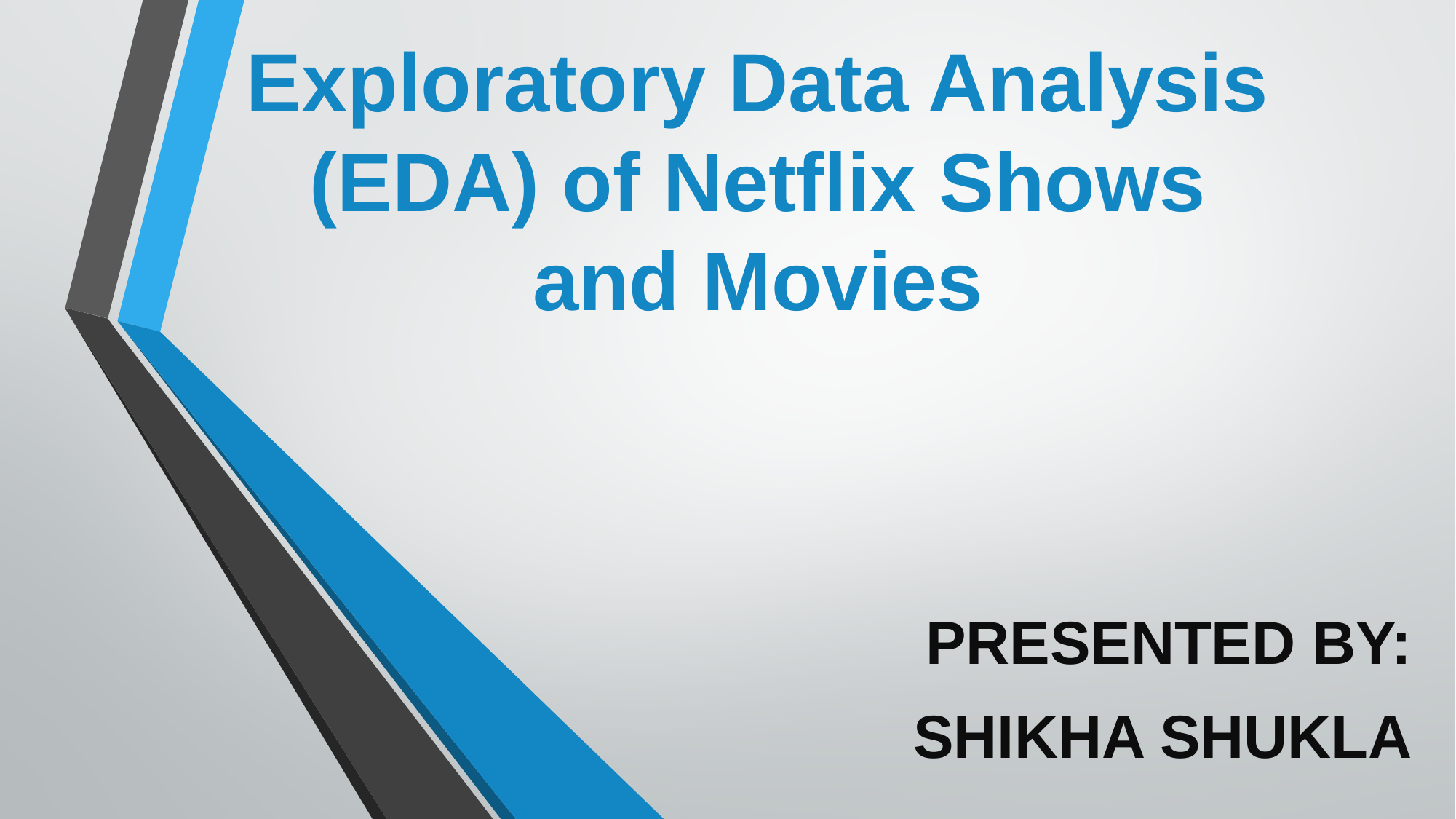

# Exploratory Data Analysis (EDA) of Netflix Shows and Movies
PRESENTED BY:
SHIKHA SHUKLA